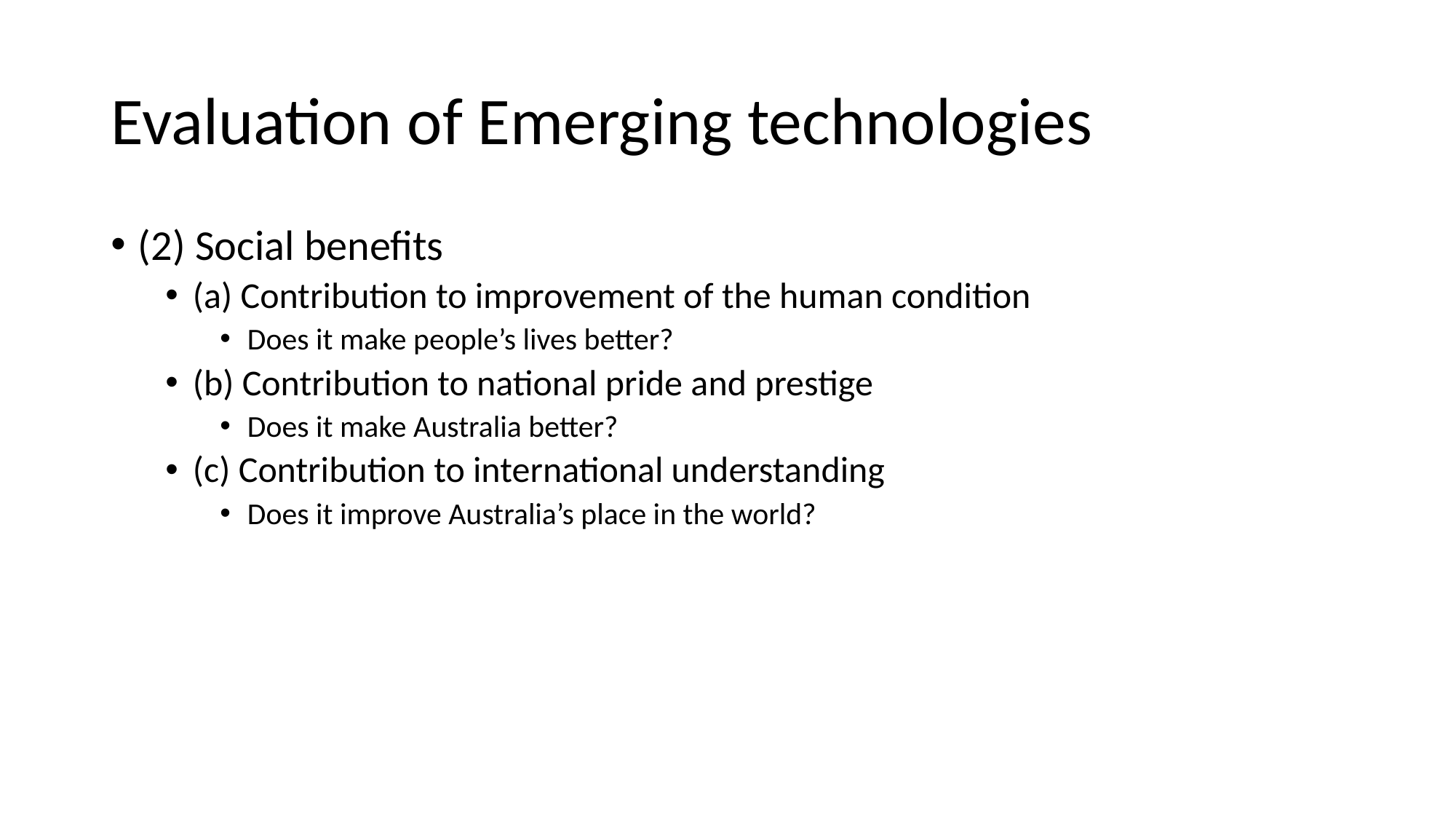

# Evaluation of Emerging technologies
(2) Social benefits
(a) Contribution to improvement of the human condition
Does it make people’s lives better?
(b) Contribution to national pride and prestige
Does it make Australia better?
(c) Contribution to international understanding
Does it improve Australia’s place in the world?